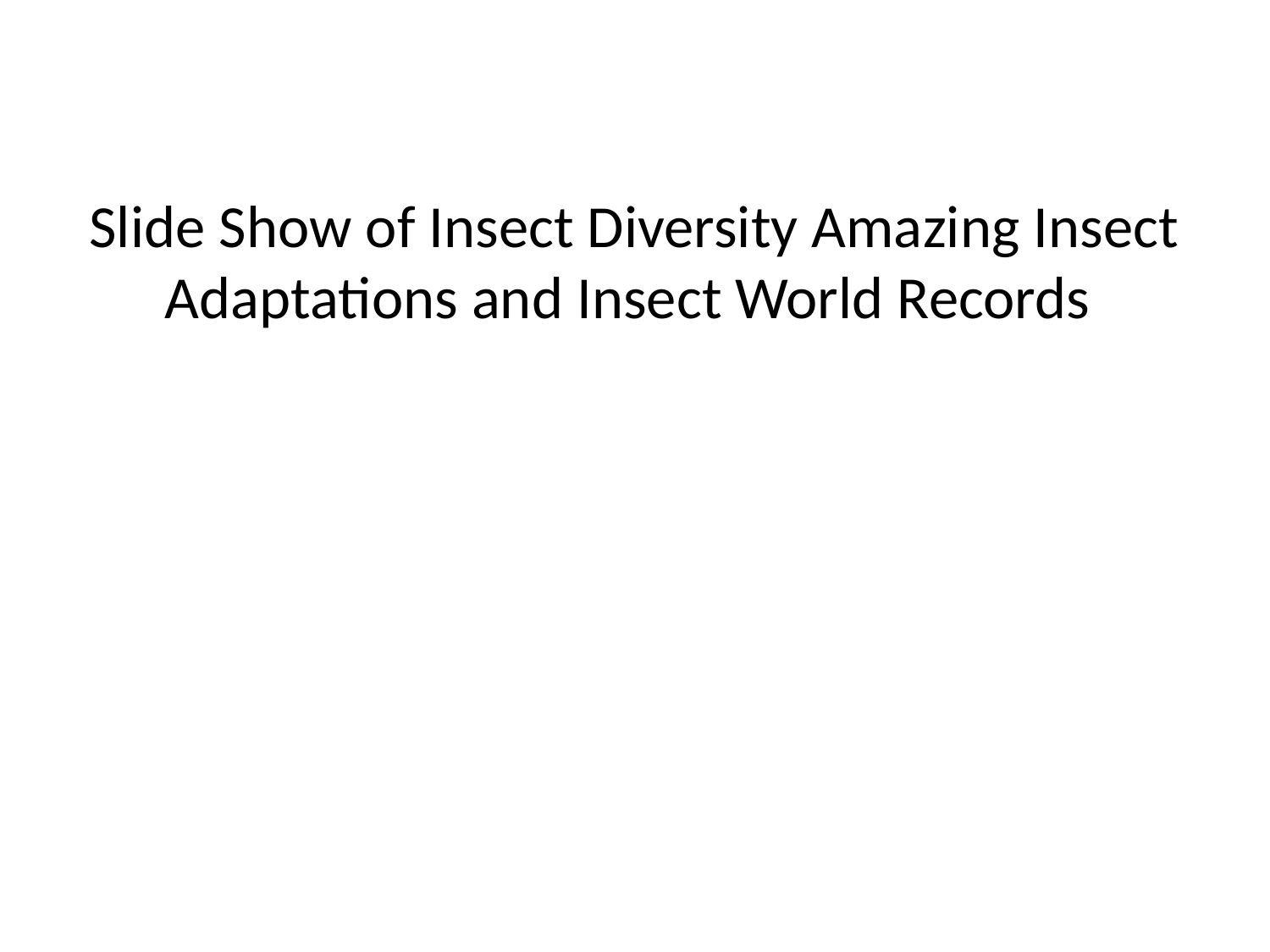

# Slide Show of Insect Diversity Amazing Insect Adaptations and Insect World Records